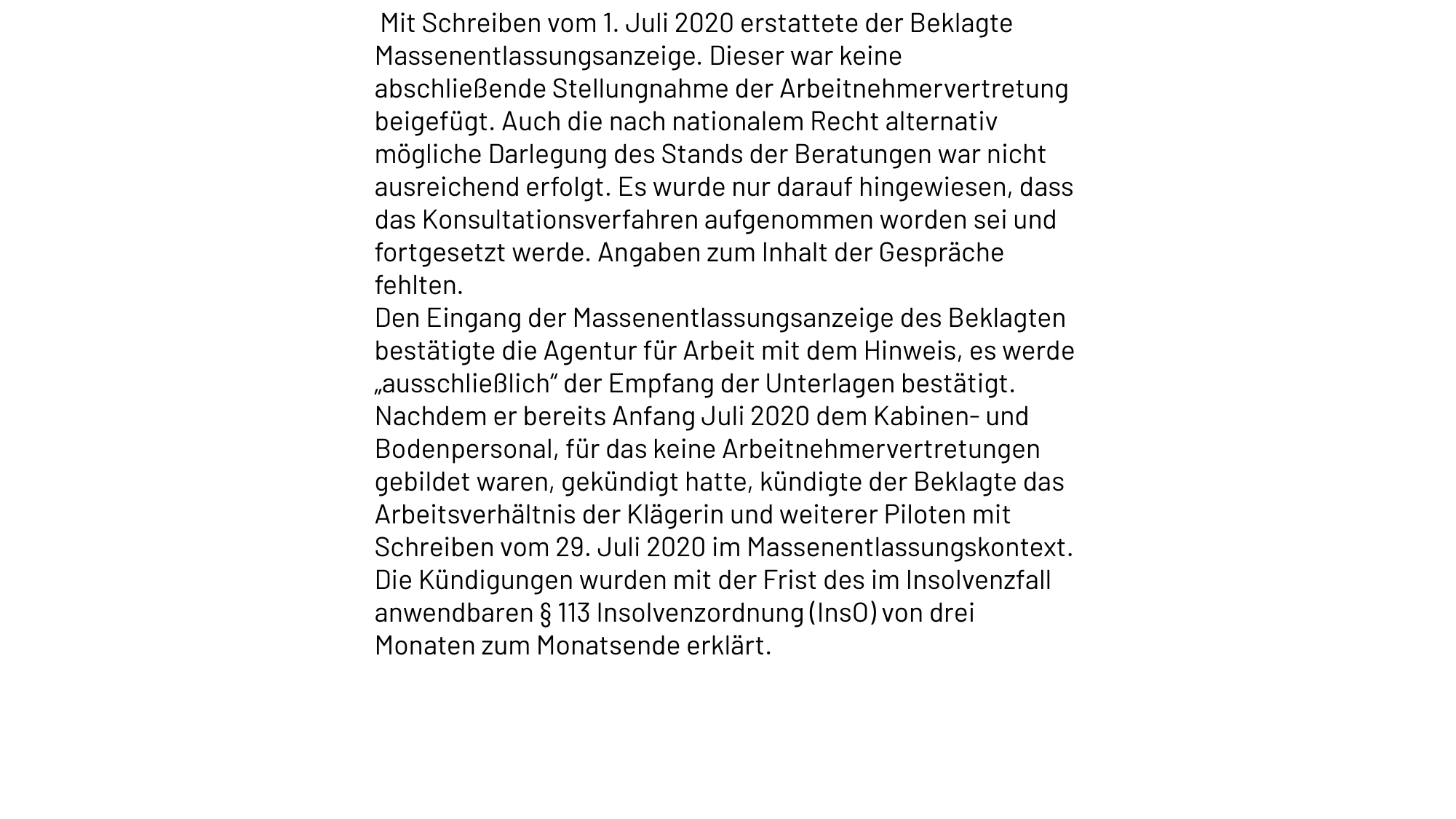

Mit Schreiben vom 1. Juli 2020 erstattete der Beklagte Massenentlassungsanzeige. Dieser war keine abschließende Stellungnahme der Arbeitnehmervertretung beigefügt. Auch die nach nationalem Recht alternativ mögliche Darlegung des Stands der Beratungen war nicht ausreichend erfolgt. Es wurde nur darauf hingewiesen, dass das Konsultationsverfahren aufgenommen worden sei und fortgesetzt werde. Angaben zum Inhalt der Gespräche fehlten.
Den Eingang der Massenentlassungsanzeige des Beklagten bestätigte die Agentur für Arbeit mit dem Hinweis, es werde „ausschließlich“ der Empfang der Unterlagen bestätigt.
Nachdem er bereits Anfang Juli 2020 dem Kabinen- und Bodenpersonal, für das keine Arbeitnehmervertretungen gebildet waren, gekündigt hatte, kündigte der Beklagte das Arbeitsverhältnis der Klägerin und weiterer Piloten mit Schreiben vom 29. Juli 2020 im Massenentlassungskontext. Die Kündigungen wurden mit der Frist des im Insolvenzfall anwendbaren § 113 Insolvenzordnung (InsO) von drei Monaten zum Monatsende erklärt.